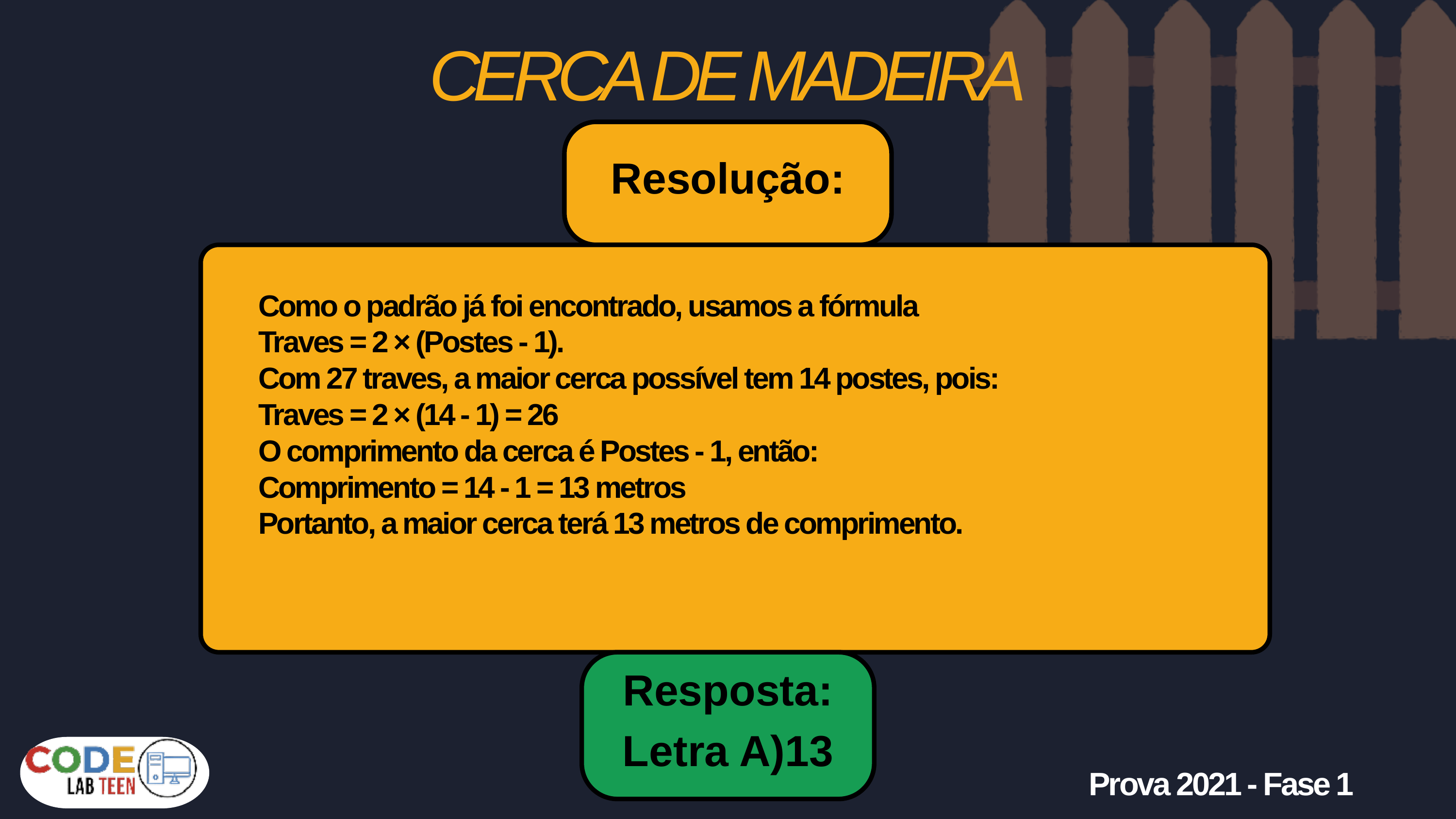

CERCA DE MADEIRA

Resolução:

Como o padrão já foi encontrado, usamos a fórmula
Traves = 2 × (Postes - 1).
Com 27 traves, a maior cerca possível tem 14 postes, pois:
Traves = 2 × (14 - 1) = 26
O comprimento da cerca é Postes - 1, então:
Comprimento = 14 - 1 = 13 metros
Portanto, a maior cerca terá 13 metros de comprimento.

Resposta: Letra A)13

Prova 2021 - Fase 1